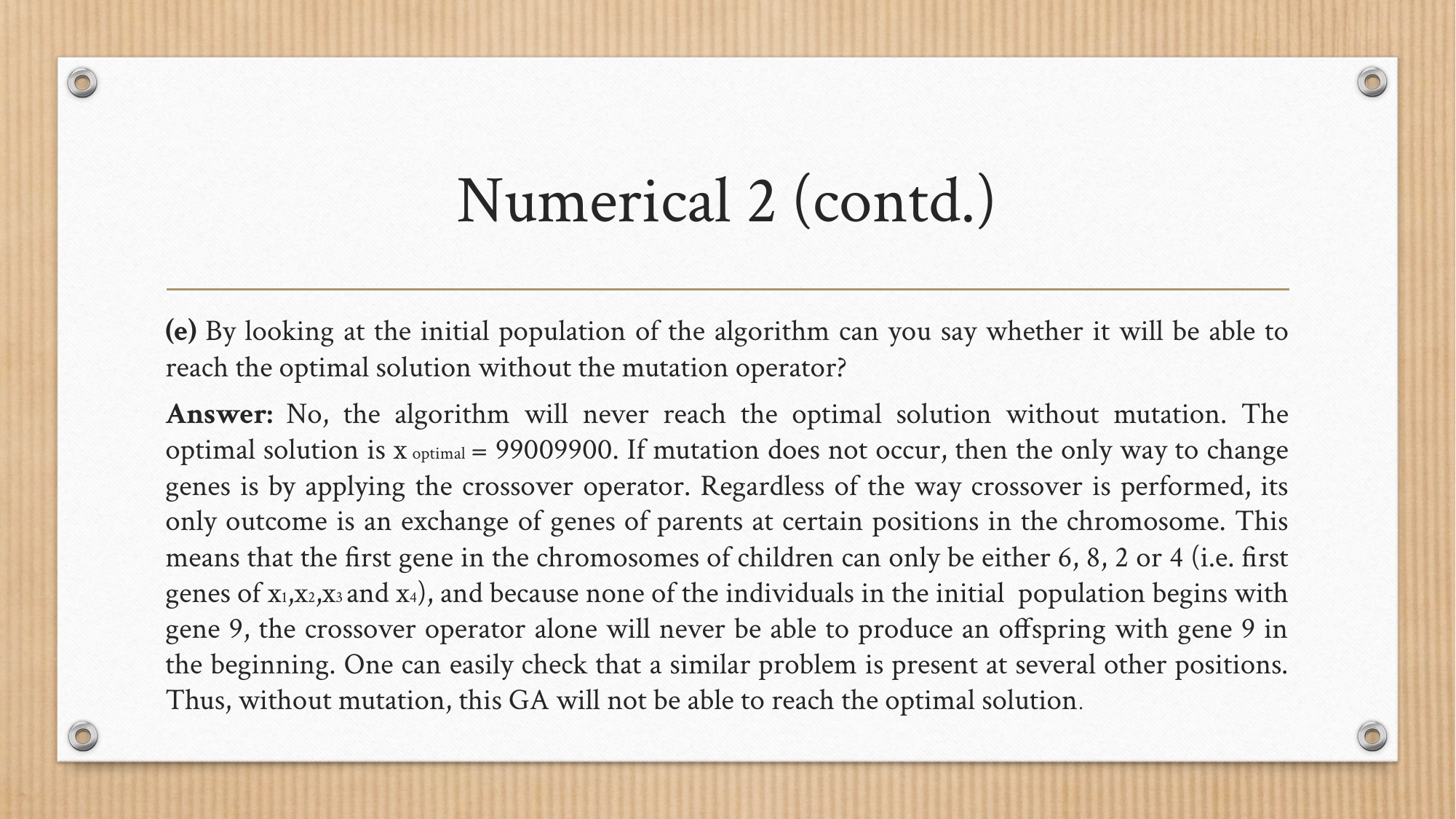

# Numerical 2 (contd.)
(e) By looking at the initial population of the algorithm can you say whether it will be able to reach the optimal solution without the mutation operator?
Answer: No, the algorithm will never reach the optimal solution without mutation. The optimal solution is x optimal = 99009900. If mutation does not occur, then the only way to change genes is by applying the crossover operator. Regardless of the way crossover is performed, its only outcome is an exchange of genes of parents at certain positions in the chromosome. This means that the first gene in the chromosomes of children can only be either 6, 8, 2 or 4 (i.e. first genes of x1,x2,x3 and x4), and because none of the individuals in the initial  population begins with gene 9, the crossover operator alone will never be able to produce an offspring with gene 9 in the beginning. One can easily check that a similar problem is present at several other positions. Thus, without mutation, this GA will not be able to reach the optimal solution.